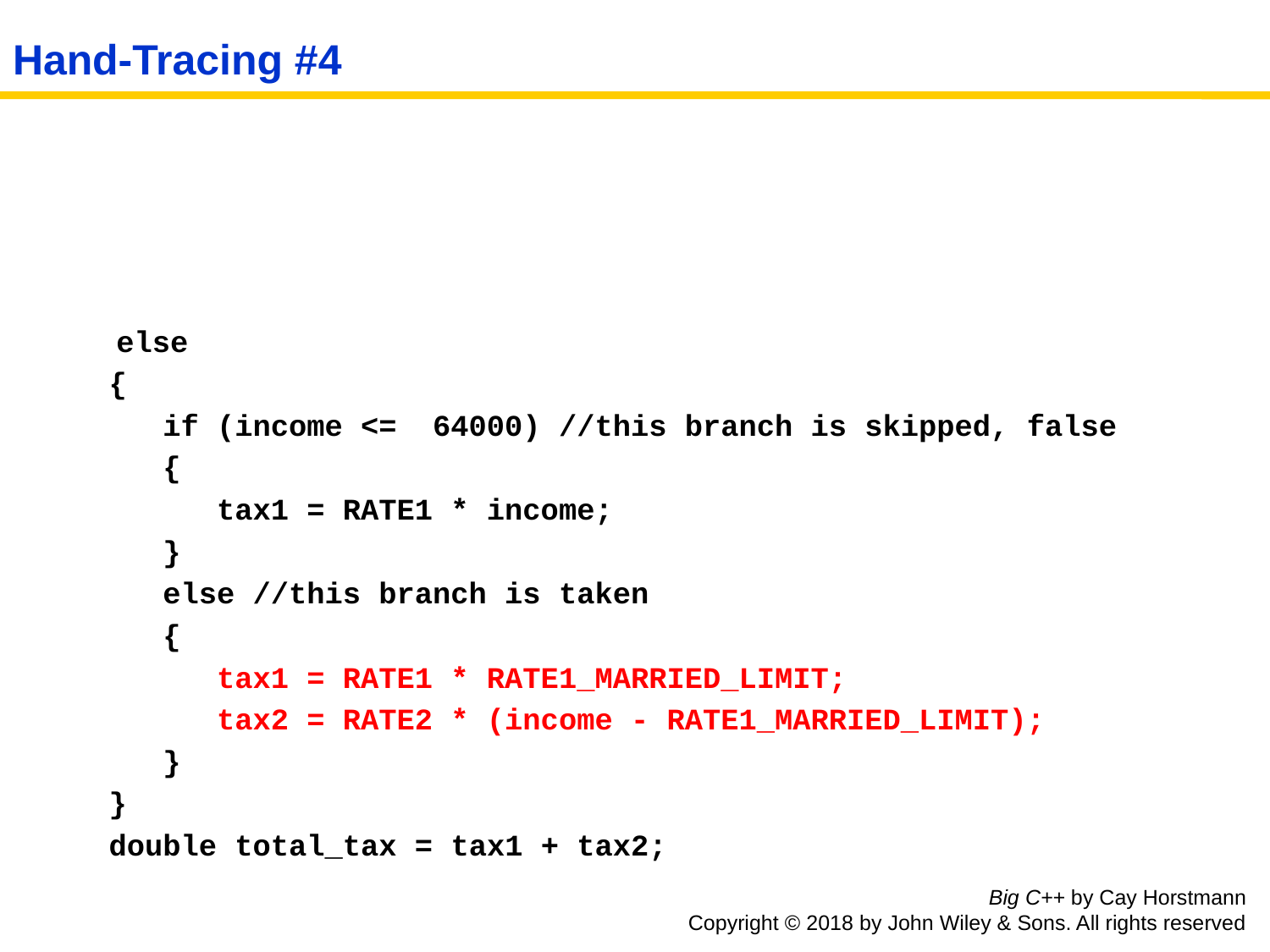

# Hand-Tracing #4

	 else
   {
      if (income <=  64000) //this branch is skipped, false
      {
         tax1 = RATE1 * income;
      }
      else //this branch is taken
      {
         tax1 = RATE1 * RATE1_MARRIED_LIMIT;
         tax2 = RATE2 * (income - RATE1_MARRIED_LIMIT);
      }
   }
   double total_tax = tax1 + tax2;
Big C++ by Cay Horstmann
Copyright © 2018 by John Wiley & Sons. All rights reserved